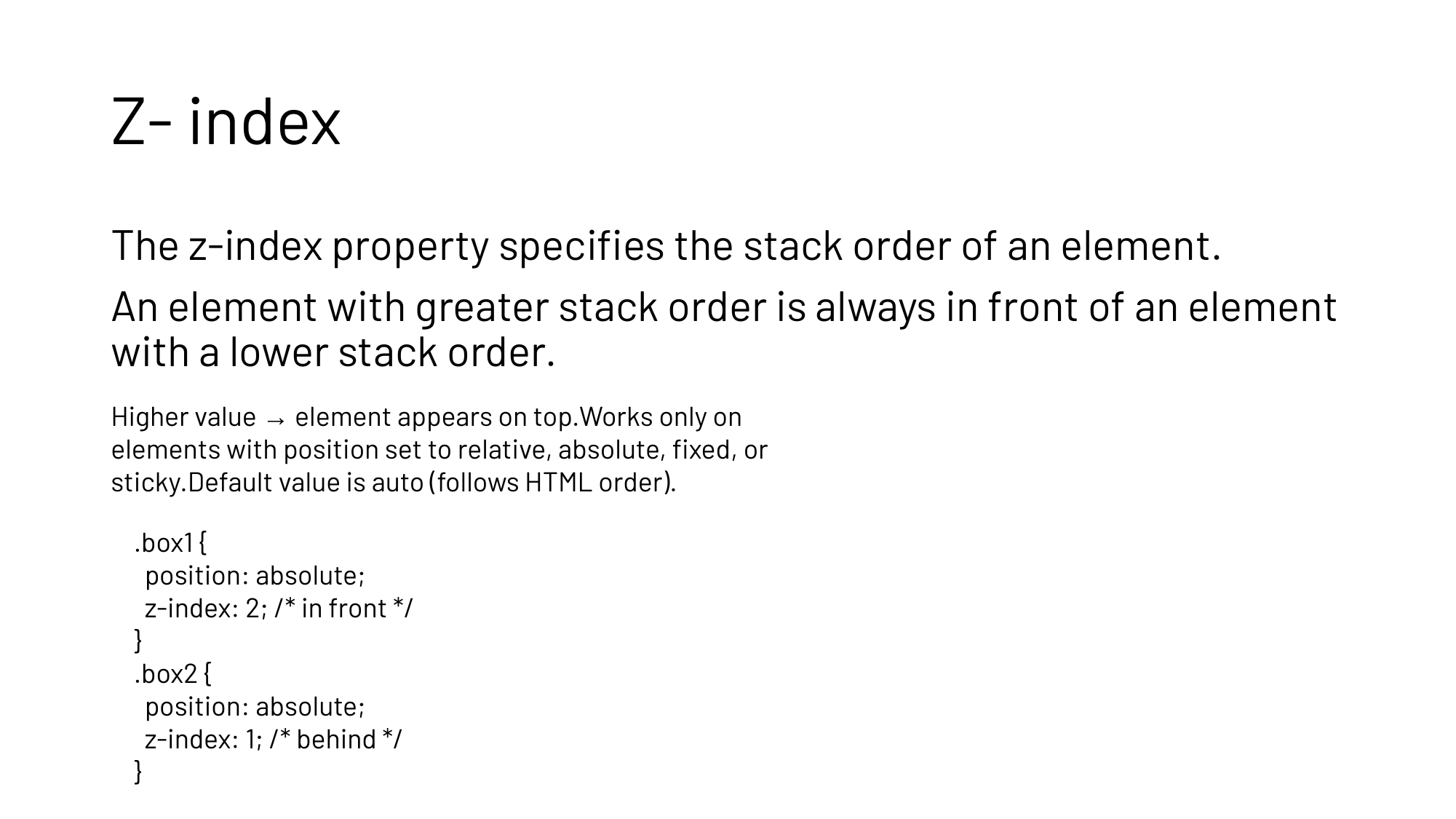

# Z- index
The z-index property specifies the stack order of an element.
An element with greater stack order is always in front of an element with a lower stack order.
Higher value → element appears on top.Works only on elements with position set to relative, absolute, fixed, or sticky.Default value is auto (follows HTML order).
.box1 {
  position: absolute;
  z-index: 2; /* in front */
}
.box2 {
  position: absolute;
  z-index: 1; /* behind */
}